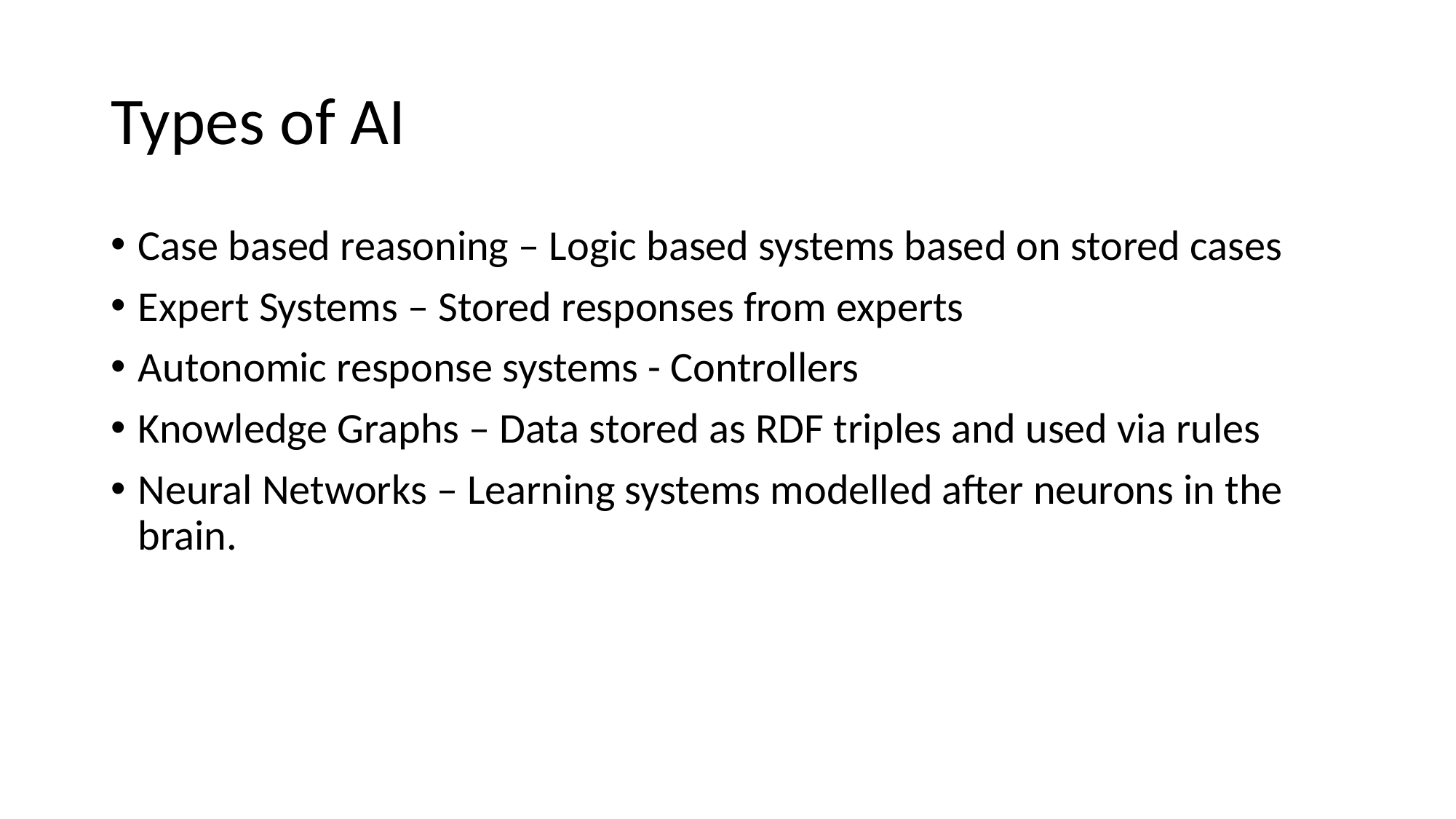

# Types of AI
Case based reasoning – Logic based systems based on stored cases
Expert Systems – Stored responses from experts
Autonomic response systems - Controllers
Knowledge Graphs – Data stored as RDF triples and used via rules
Neural Networks – Learning systems modelled after neurons in the brain.